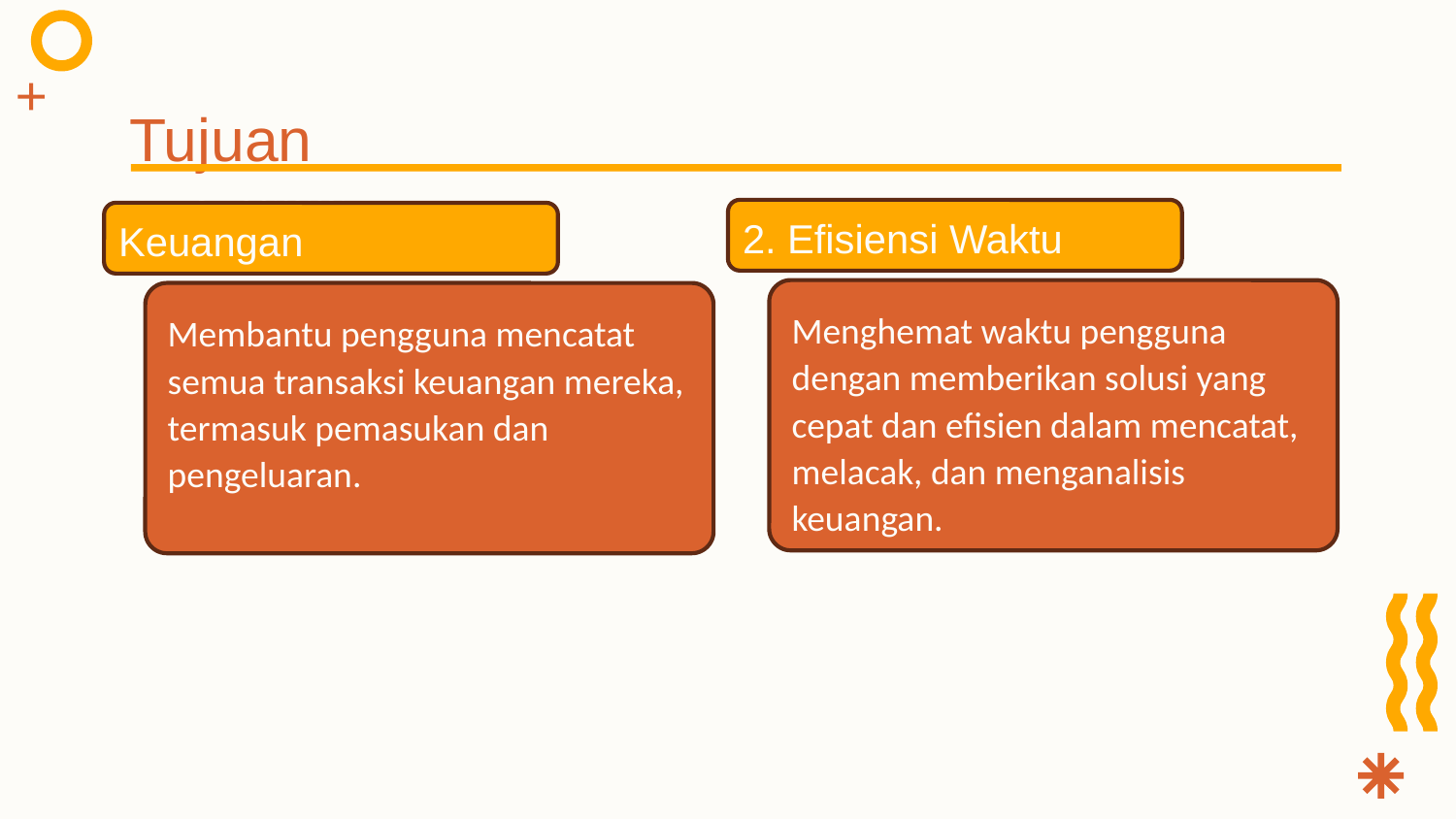

# Tujuan

2. Efisiensi Waktu

Menghemat waktu pengguna dengan memberikan solusi yang cepat dan efisien dalam mencatat, melacak, dan menganalisis keuangan.

1. Pencatatan Keuangan

Membantu pengguna mencatat semua transaksi keuangan mereka, termasuk pemasukan dan pengeluaran.